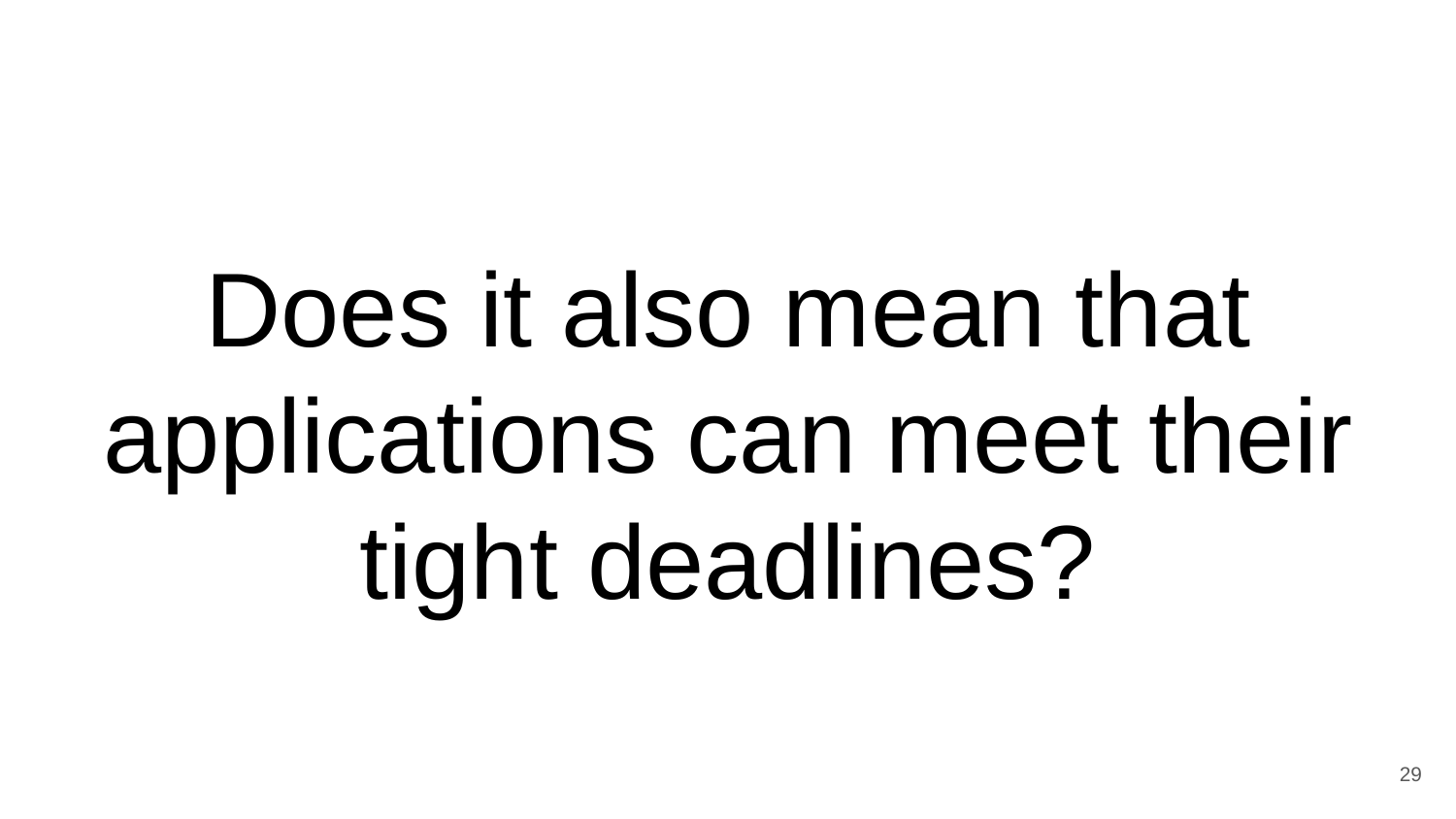

# Does it also mean that applications can meet their tight deadlines?
29